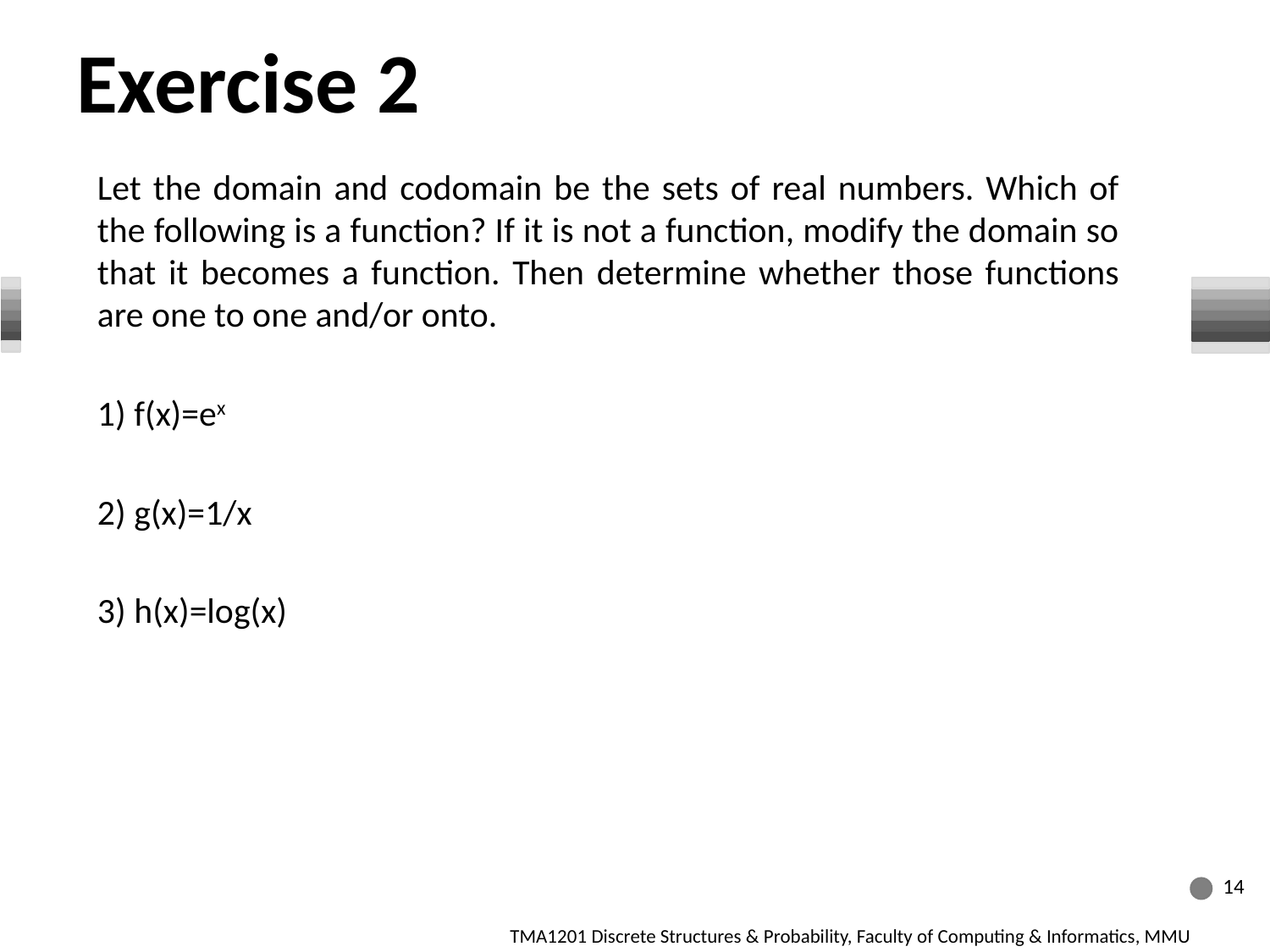

Exercise 2
Let the domain and codomain be the sets of real numbers. Which of the following is a function? If it is not a function, modify the domain so that it becomes a function. Then determine whether those functions are one to one and/or onto.

1) f(x)=ex

2) g(x)=1/x

3) h(x)=log(x)

14
TMA1201 Discrete Structures & Probability, Faculty of Computing & Informatics, MMU